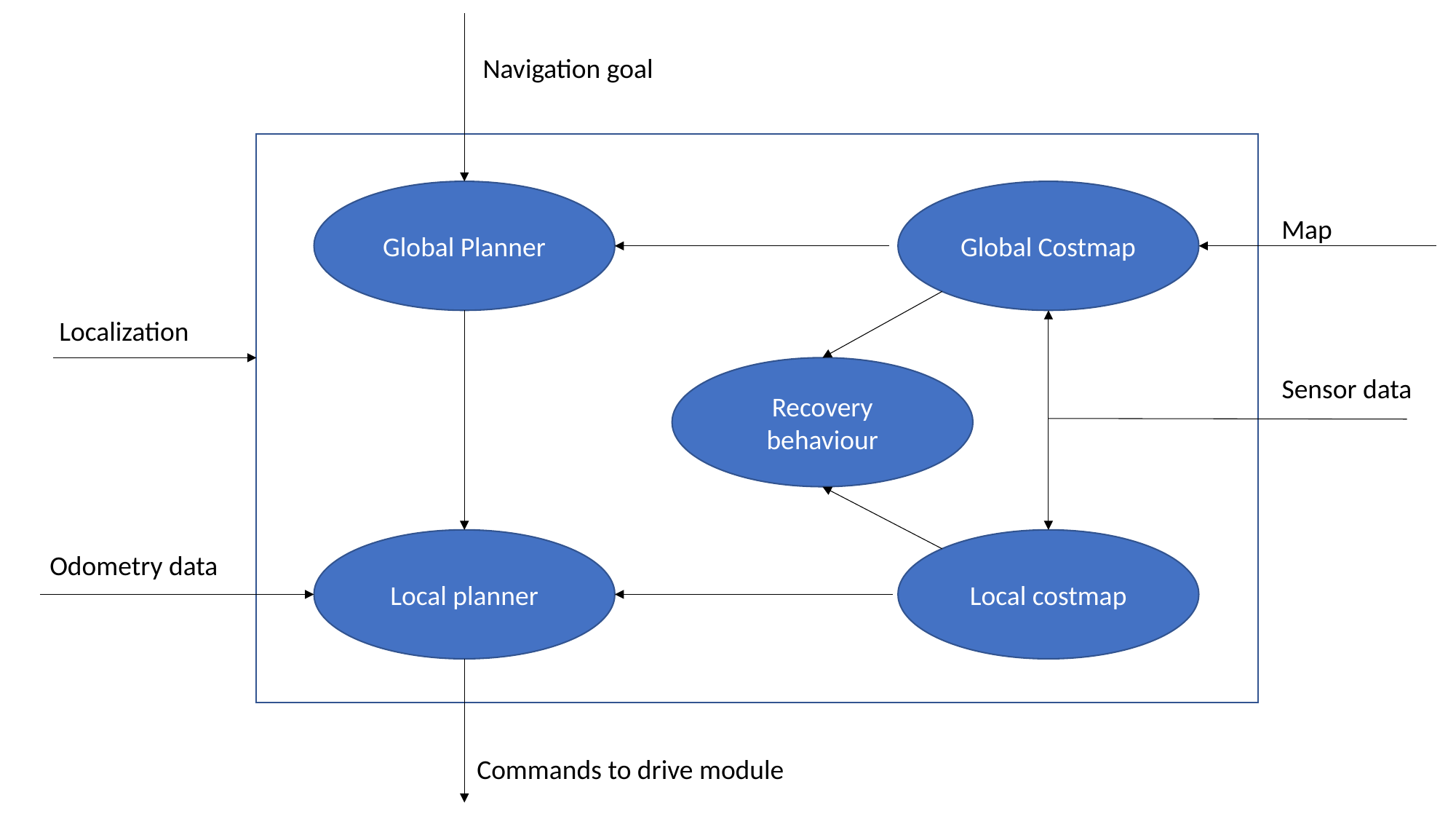

Navigation goal
 distance=5cm
#
Global Planner
Global Costmap
Map
Localization
Recovery behaviour
Sensor data

Local planner
Local costmap
Odometry data
Commands to drive module